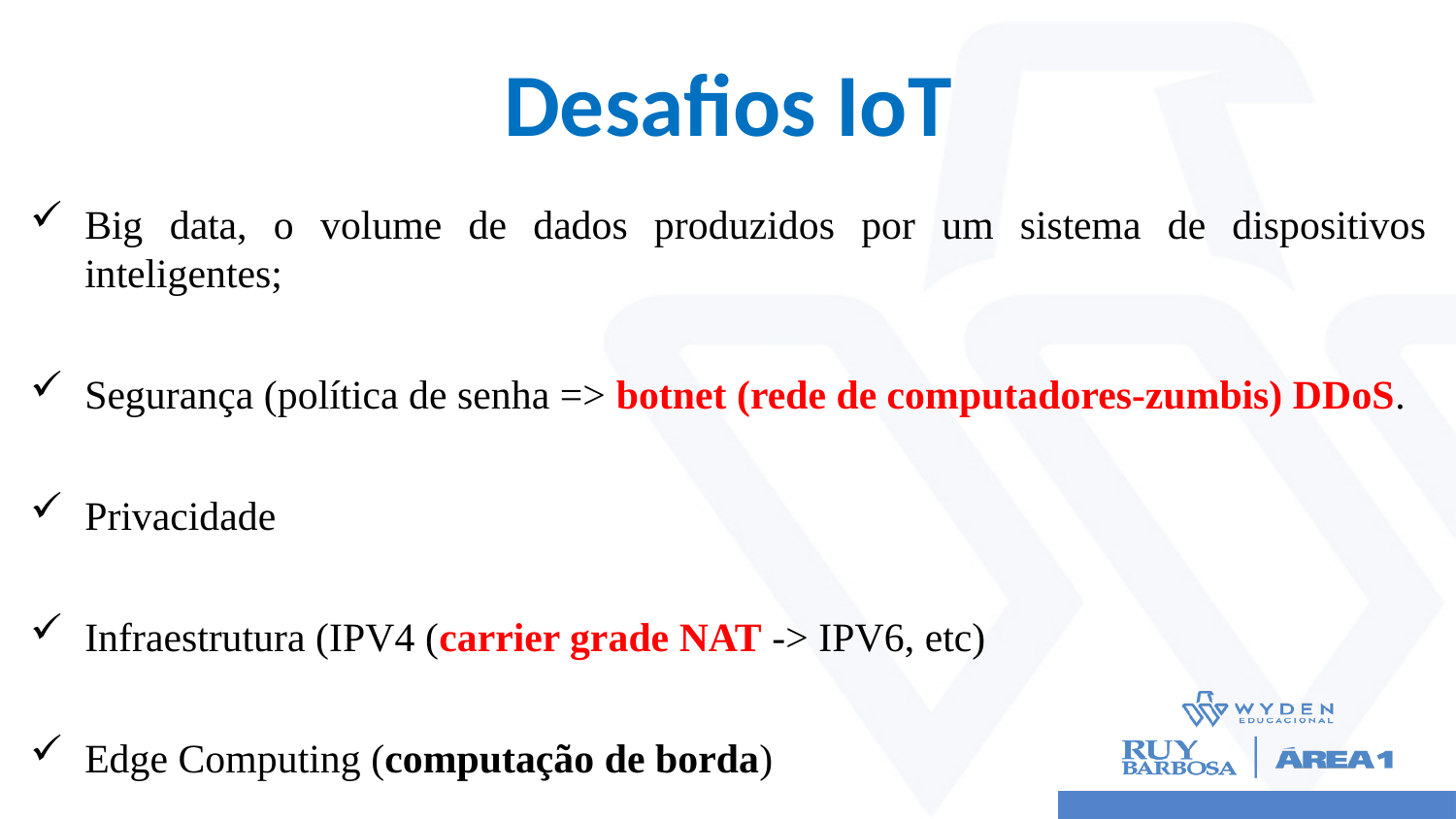

# Desafios IoT
Big data, o volume de dados produzidos por um sistema de dispositivos inteligentes;

Segurança (política de senha => botnet (rede de computadores-zumbis) DDoS.

Privacidade

Infraestrutura (IPV4 (carrier grade NAT -> IPV6, etc)

Edge Computing (computação de borda)